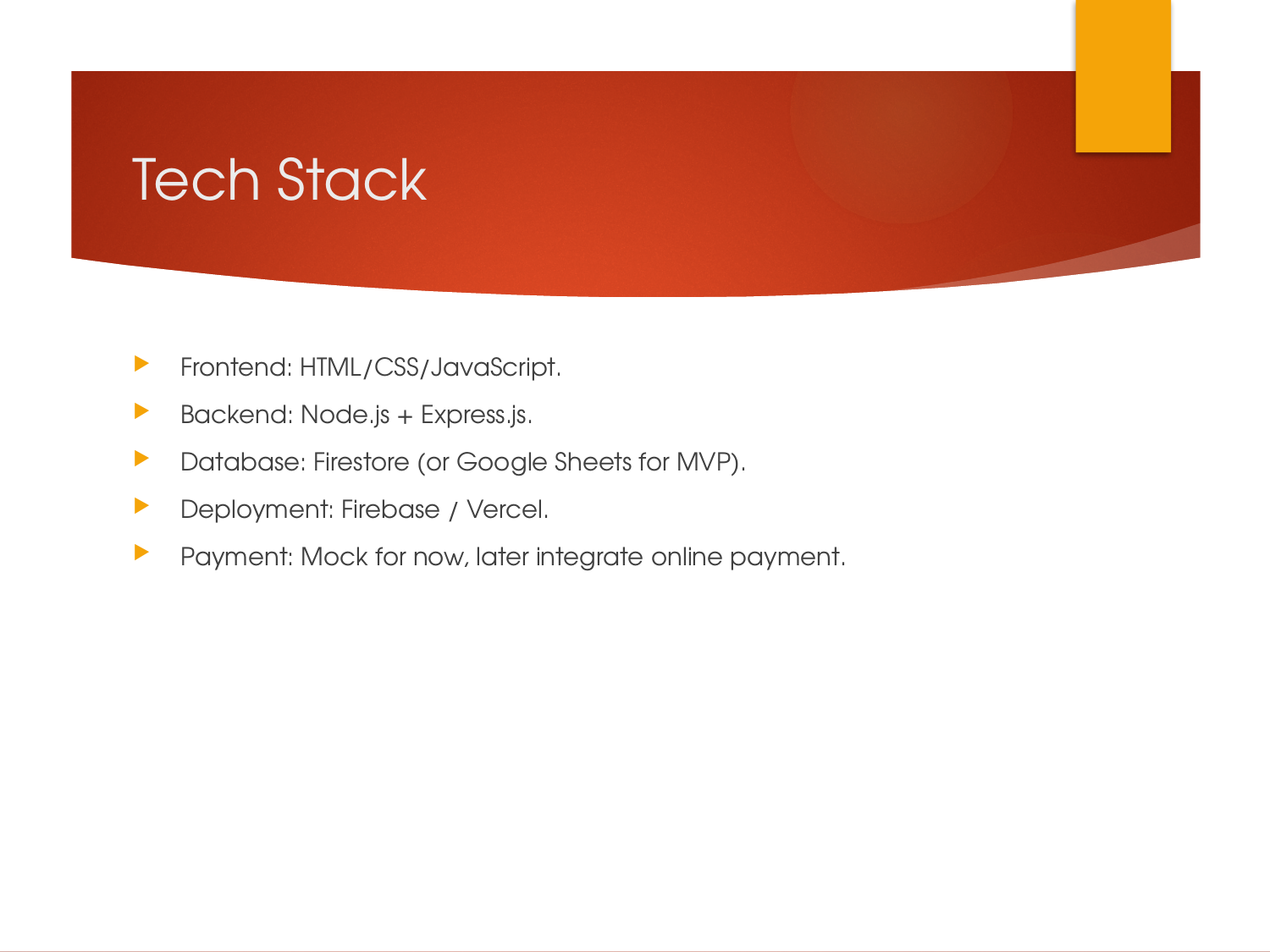

# Tech Stack
Frontend: HTML/CSS/JavaScript.
Backend: Node.js + Express.js.
Database: Firestore (or Google Sheets for MVP).
Deployment: Firebase / Vercel.
Payment: Mock for now, later integrate online payment.